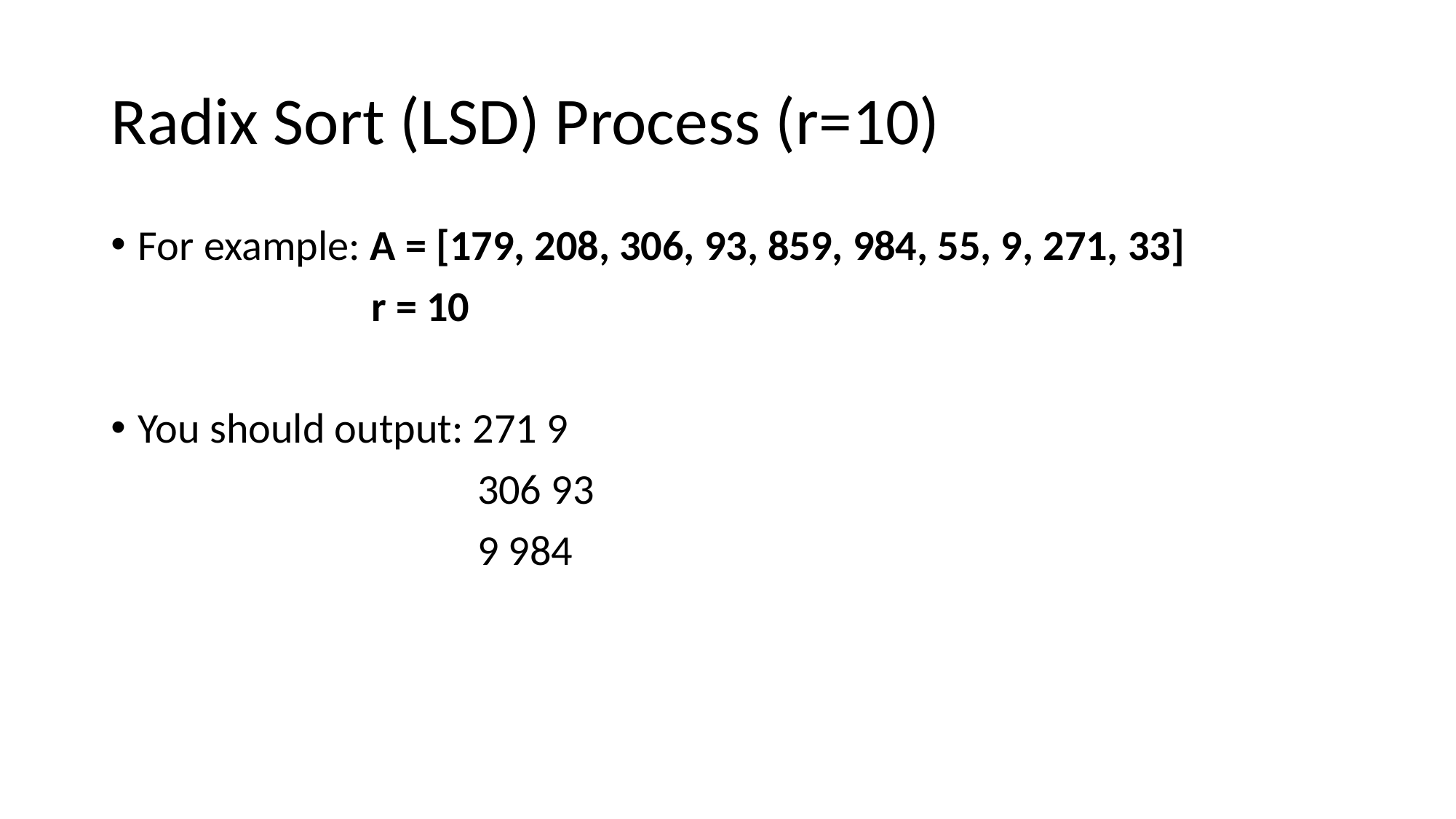

# Radix Sort (LSD) Process (r=10)
For example: A = [179, 208, 306, 93, 859, 984, 55, 9, 271, 33]
                           r = 10

You should output: 271 9
                                      306 93
                                      9 984